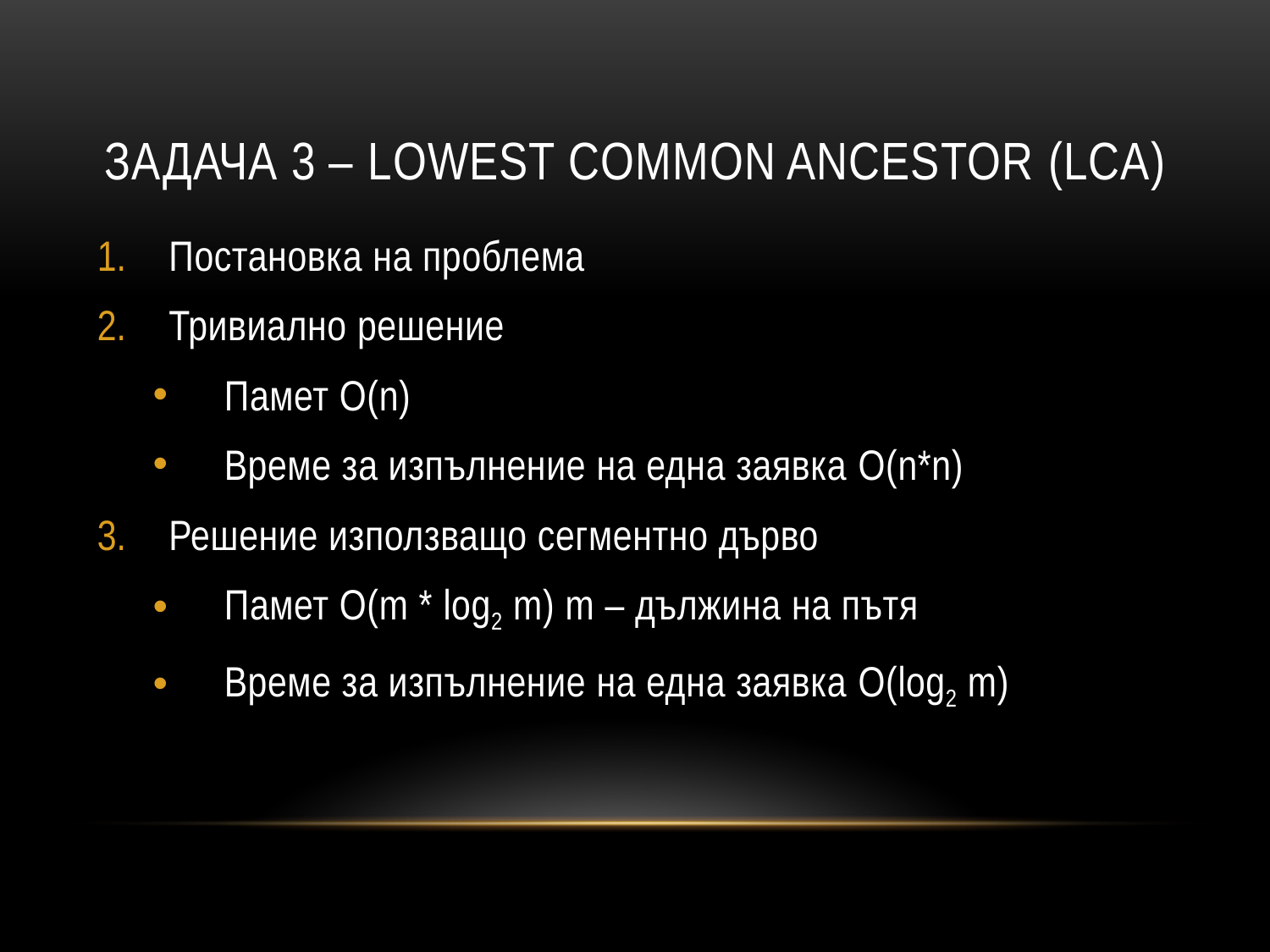

# Задача 3 – Lowest Common Ancestor (LCA)
Постановка на проблема
Тривиално решение
Памет O(n)
Време за изпълнение на една заявка O(n*n)
Решение използващо сегментно дърво
Памет O(m * log2 m) m – дължина на пътя
Време за изпълнение на една заявка O(log2 m)